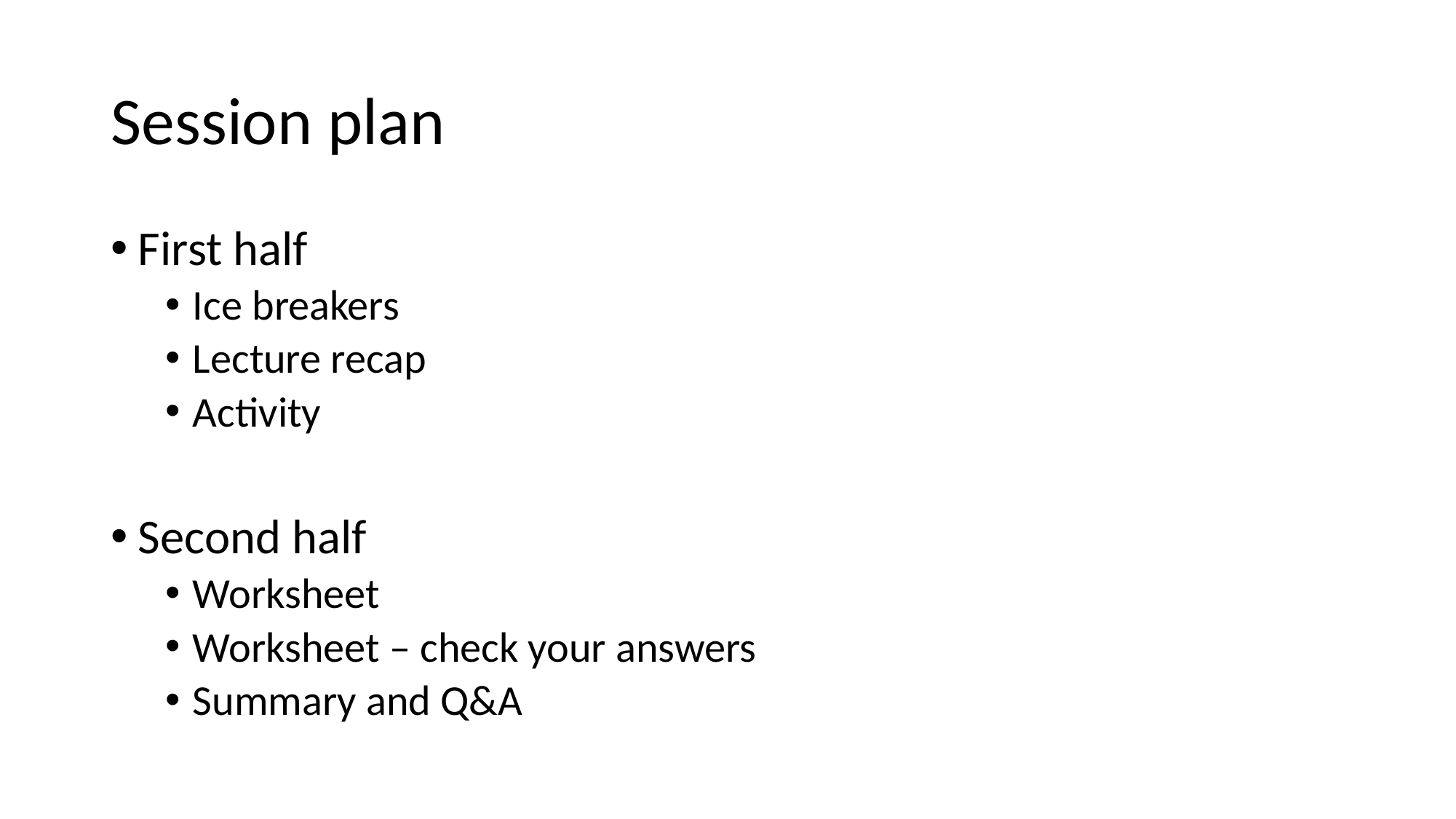

# Session plan
First half
Ice breakers
Lecture recap
Activity

Second half
Worksheet
Worksheet – check your answers
Summary and Q&A